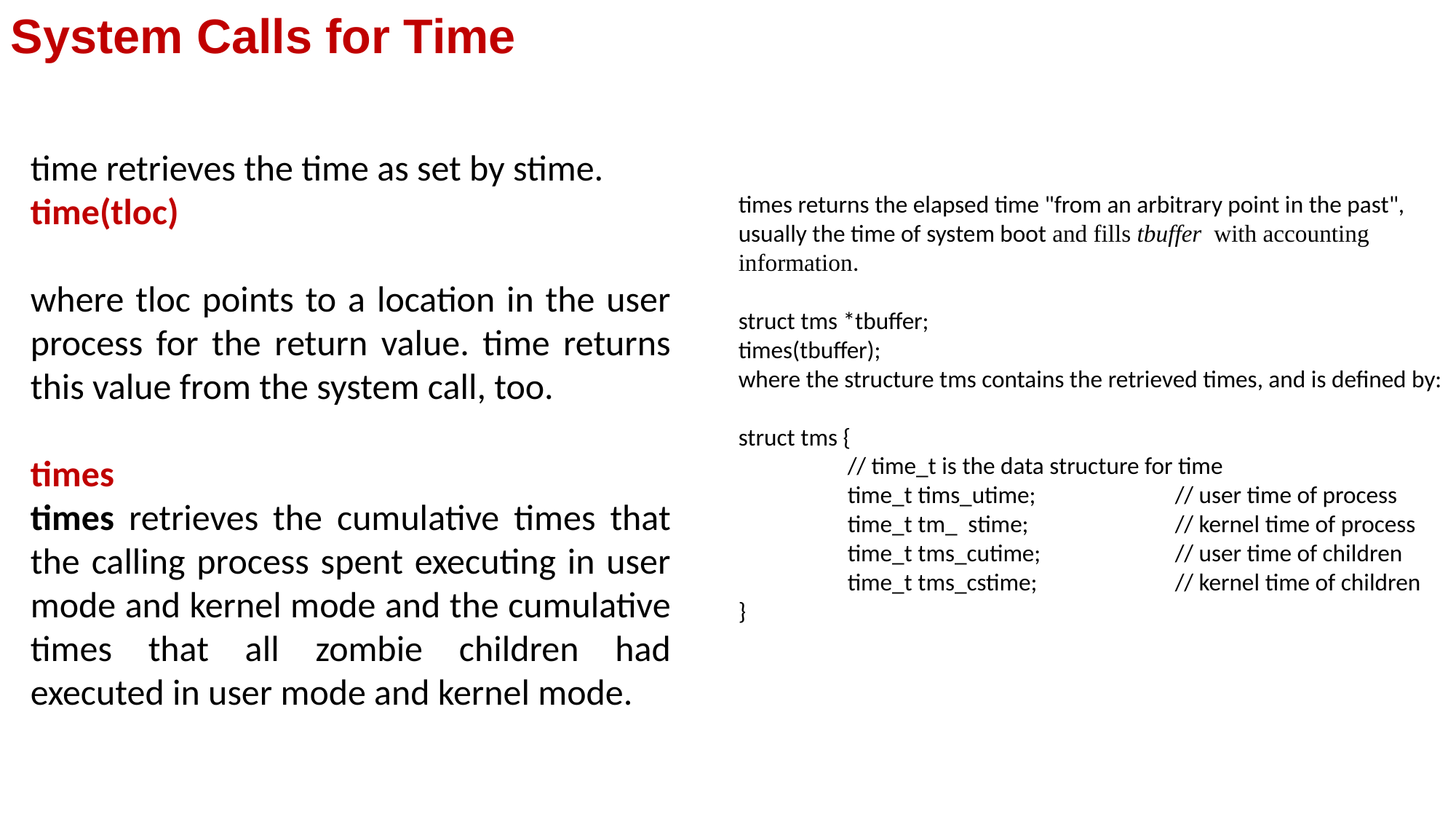

System Calls for Time
time retrieves the time as set by stime.
time(tloc)

where tloc points to a location in the user process for the return value. time returns this value from the system call, too.

times
times retrieves the cumulative times that the calling process spent executing in user mode and kernel mode and the cumulative times that all zombie children had executed in user mode and kernel mode.

times returns the elapsed time "from an arbitrary point in the past", usually the time of system boot and fills tbuffer  with accounting information.

struct tms *tbuffer;
times(tbuffer);
where the structure tms contains the retrieved times, and is defined by:

struct tms {
	// time_t is the data structure for time
	time_t tims_utime;		// user time of process
	time_t tm_  stime;		// kernel time of process
	time_t tms_cutime; 		// user time of children
	time_t tms_cstime;		// kernel time of children
}